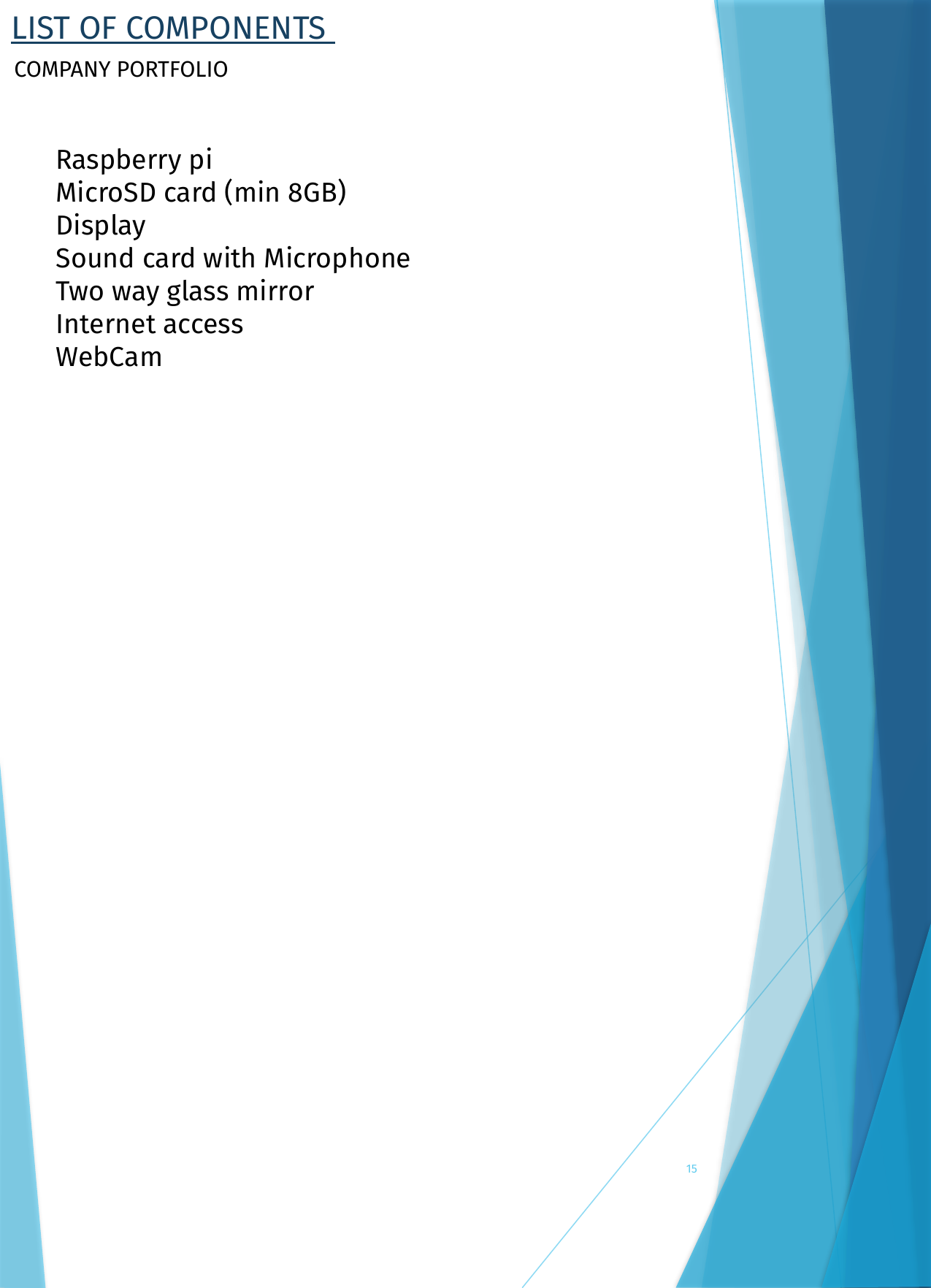

# LIST OF COMPONENTS
COMPANY PORTFOLIO
Raspberry pi
MicroSD card (min 8GB)
Display
Sound card with Microphone
Two way glass mirror
Internet access
WebCam
15